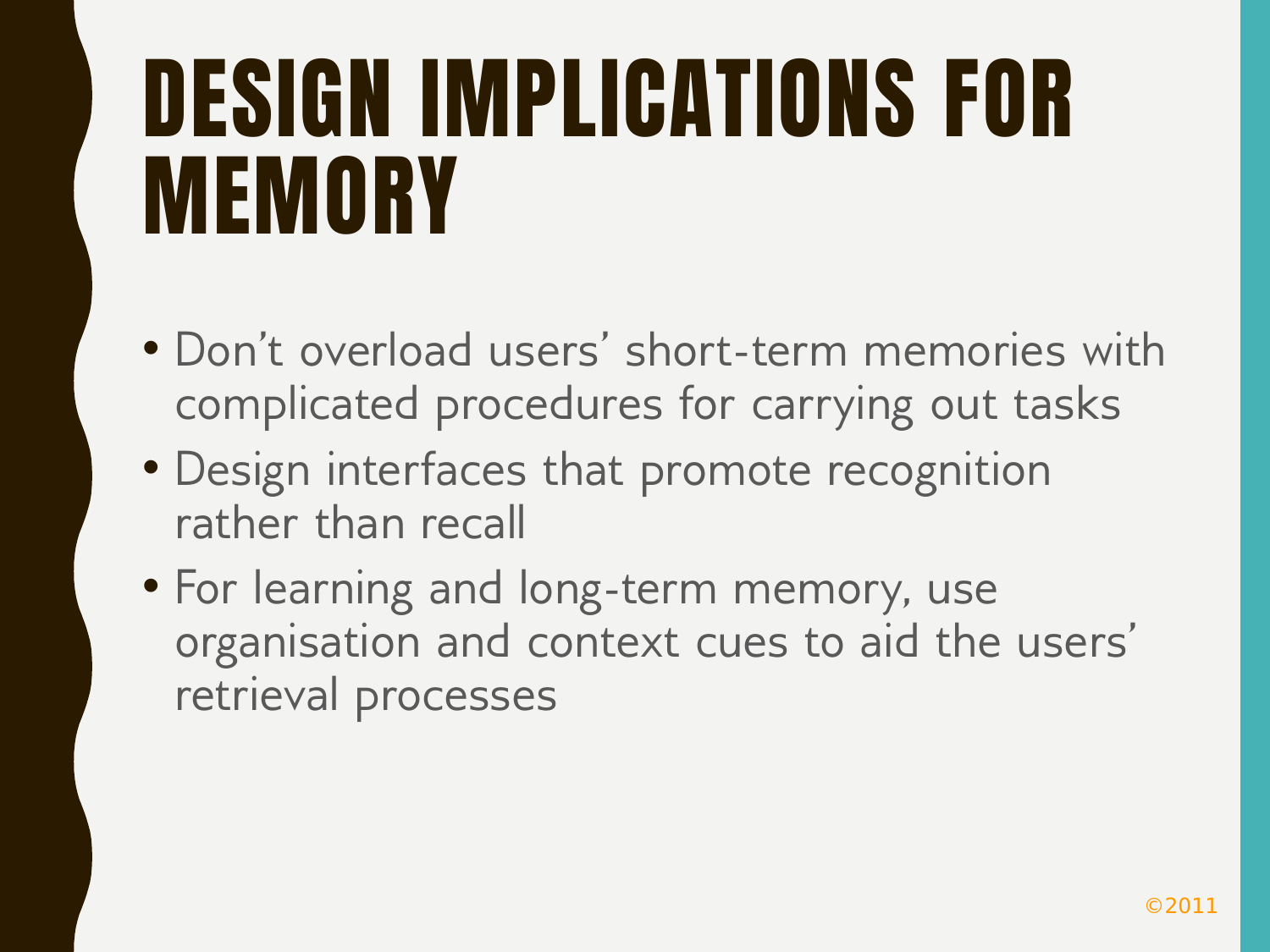

# Design implications for memory
Don’t overload users’ short-term memories with complicated procedures for carrying out tasks
Design interfaces that promote recognition rather than recall
For learning and long-term memory, use organisation and context cues to aid the users’ retrieval processes